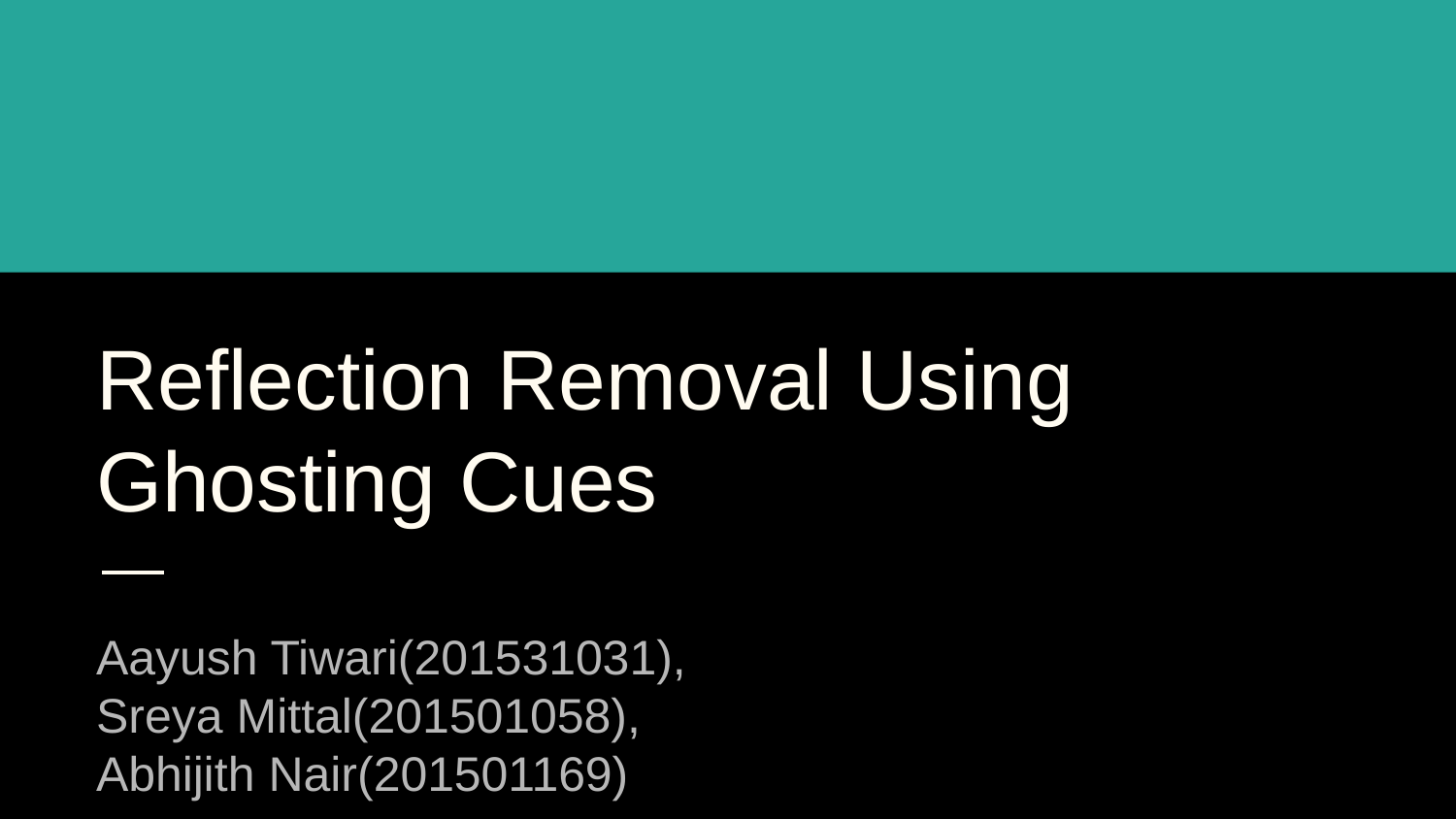

# Reflection Removal Using  Ghosting Cues
Aayush Tiwari(201531031),
Sreya Mittal(201501058),
Abhijith Nair(201501169)